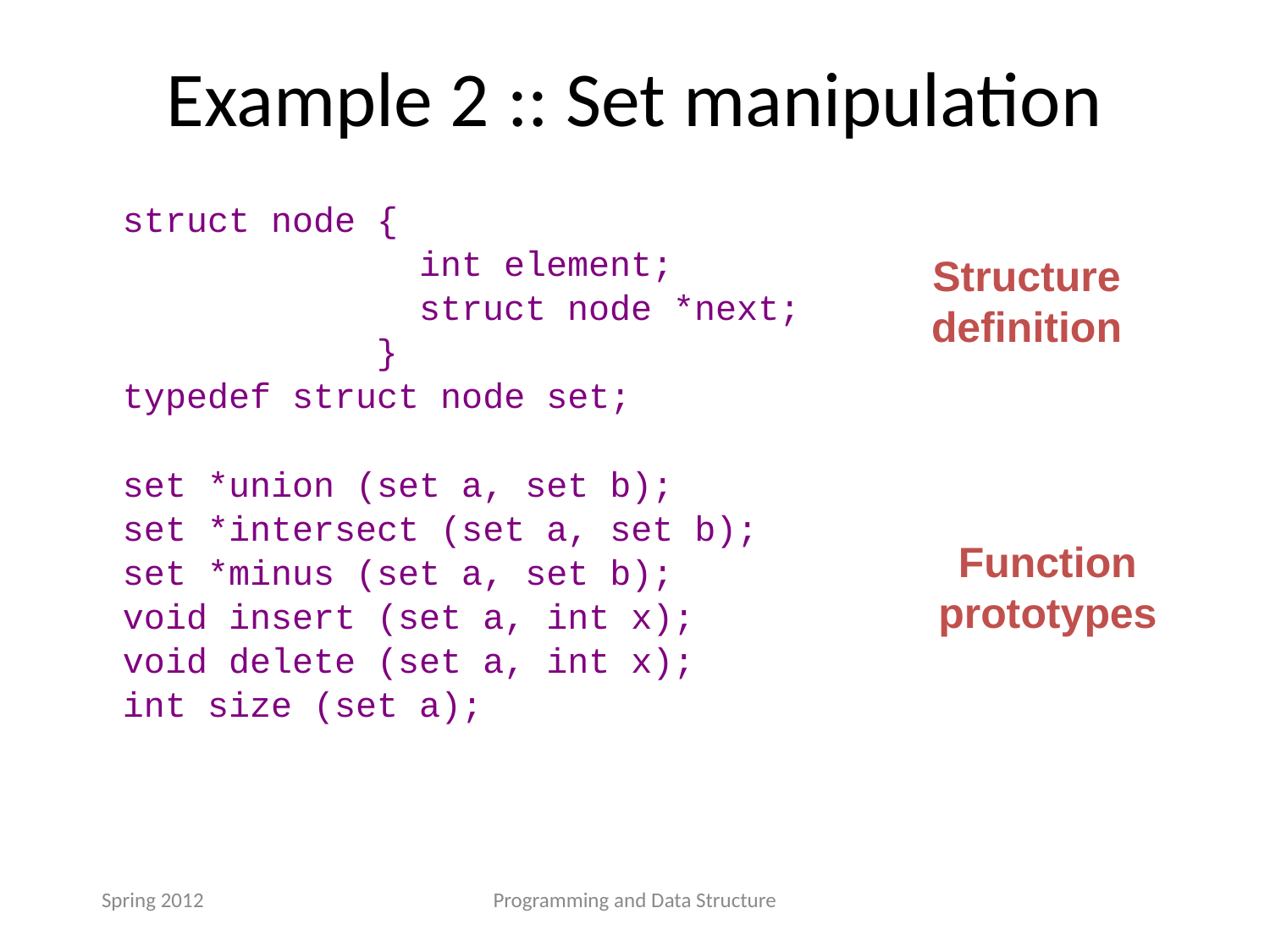

Example 2 :: Set manipulation
 struct node {
               int element;
               struct node *next;
             }
 typedef struct node set;

 set *union (set a, set b);
 set *intersect (set a, set b);
 set *minus (set a, set b);
 void insert (set a, int x);
 void delete (set a, int x);
 int size (set a);
Structure definition
Function prototypes
42
Spring 2012
Programming and Data Structure